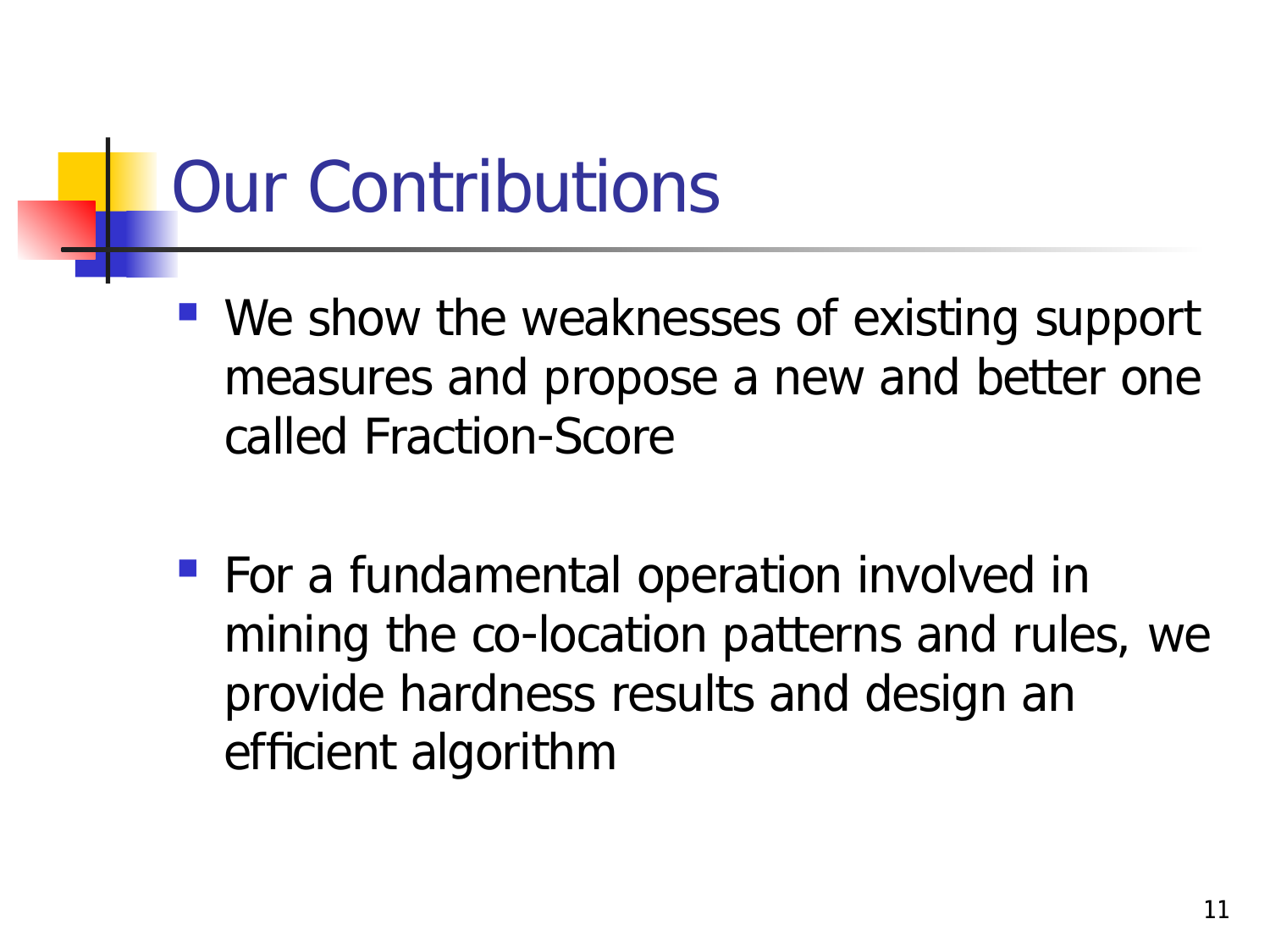

# Our Contributions
We show the weaknesses of existing support measures and propose a new and better one called Fraction-Score

For a fundamental operation involved in mining the co-location patterns and rules, we provide hardness results and design an efficient algorithm
11